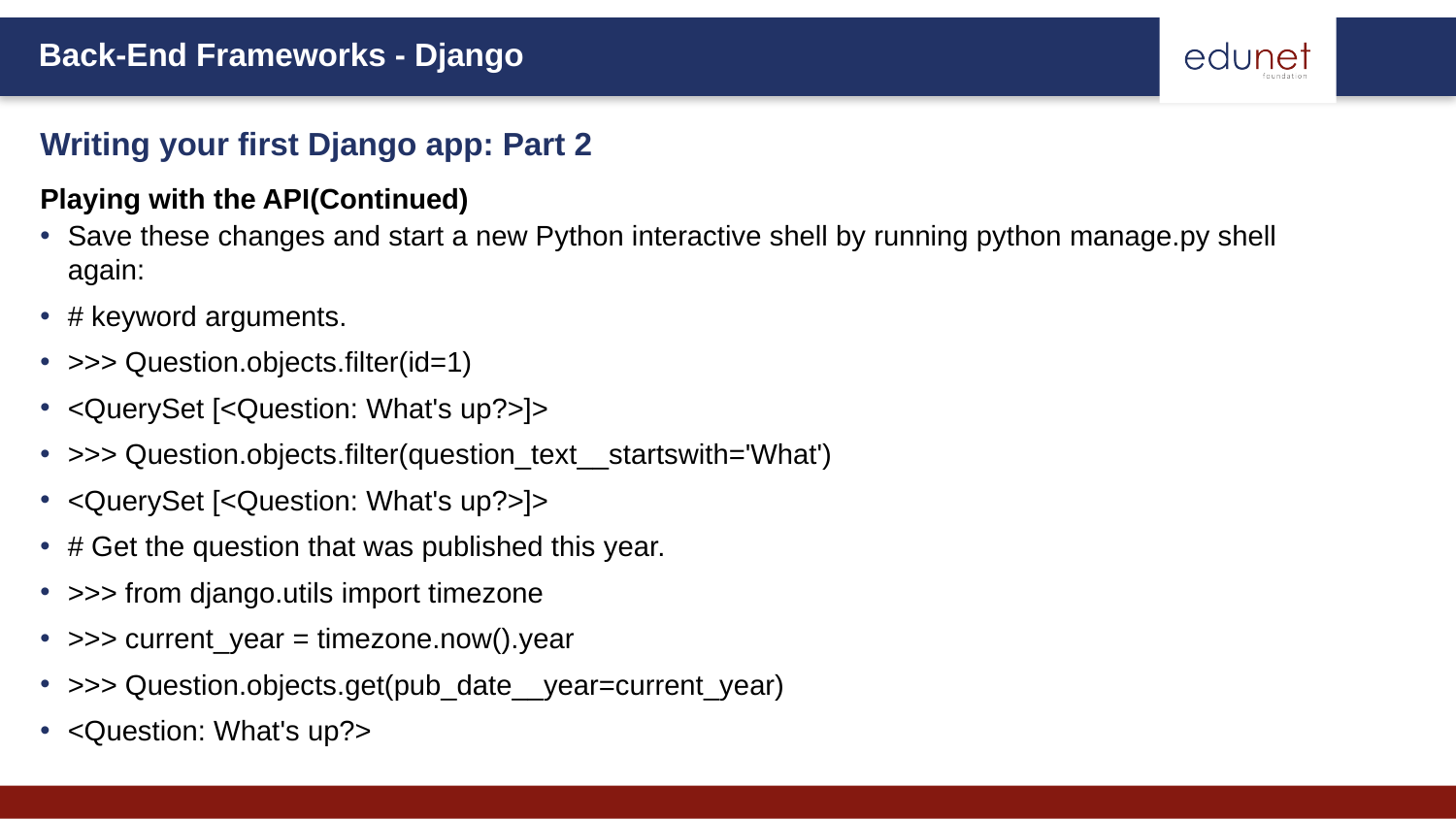

Writing your first Django app: Part 2
Playing with the API(Continued)
Save these changes and start a new Python interactive shell by running python manage.py shell again:
# keyword arguments.
>>> Question.objects.filter(id=1)
<QuerySet [<Question: What's up?>]>
>>> Question.objects.filter(question_text__startswith='What')
<QuerySet [<Question: What's up?>]>
# Get the question that was published this year.
>>> from django.utils import timezone
>>> current_year = timezone.now().year
>>> Question.objects.get(pub_date__year=current_year)
<Question: What's up?>